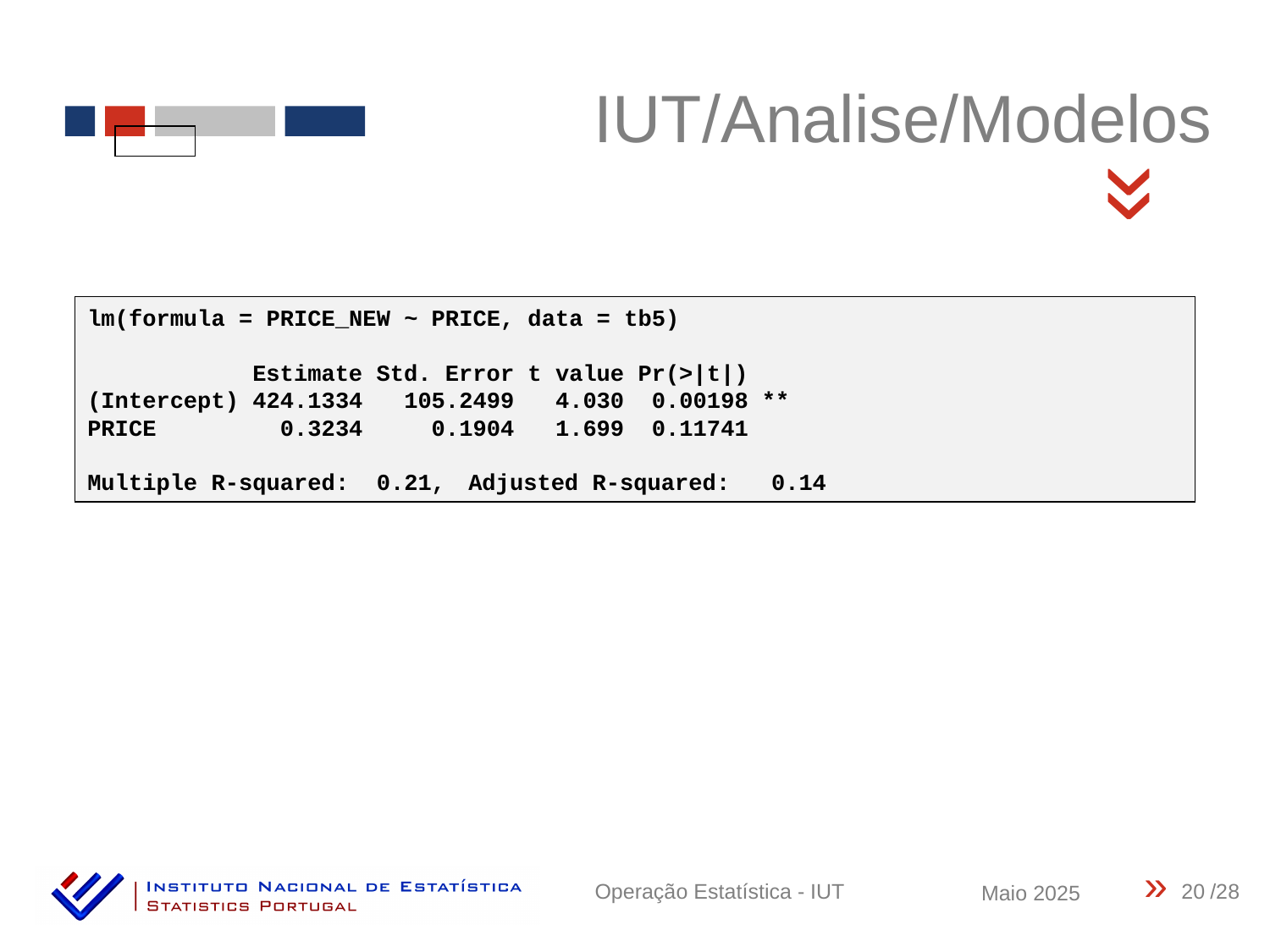

IUT/Analise/Modelos
«
lm(formula = PRICE_NEW ~ PRICE, data = tb5)

            Estimate Std. Error t value Pr(>|t|)
(Intercept) 424.1334   105.2499   4.030  0.00198 **
PRICE         0.3234     0.1904   1.699  0.11741

Multiple R-squared:  0.21,	Adjusted R-squared:   0.14
20